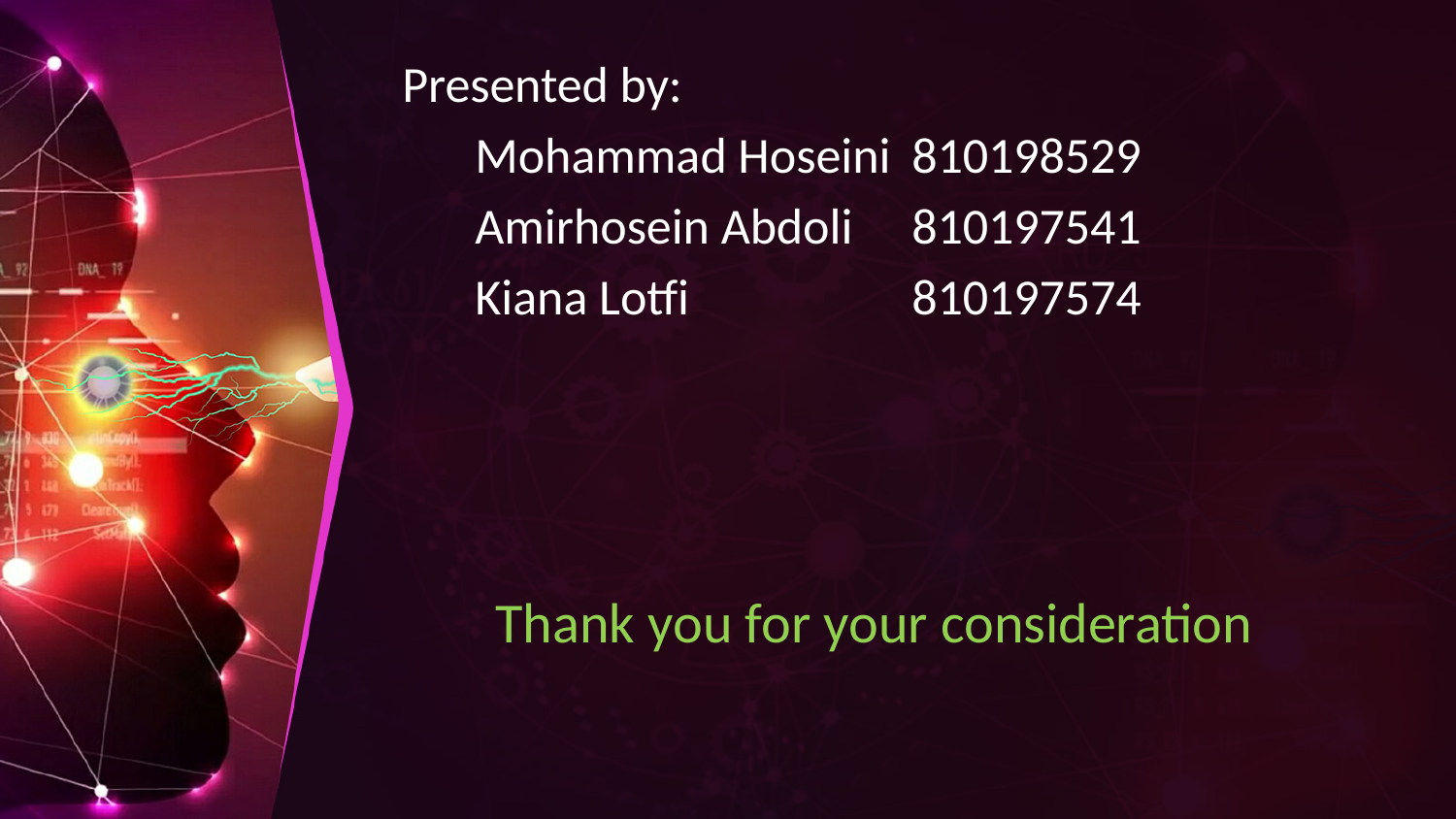

Presented by:
Mohammad Hoseini 	810198529
Amirhosein Abdoli 	810197541
Kiana Lotfi 		810197574

Thank you for your consideration